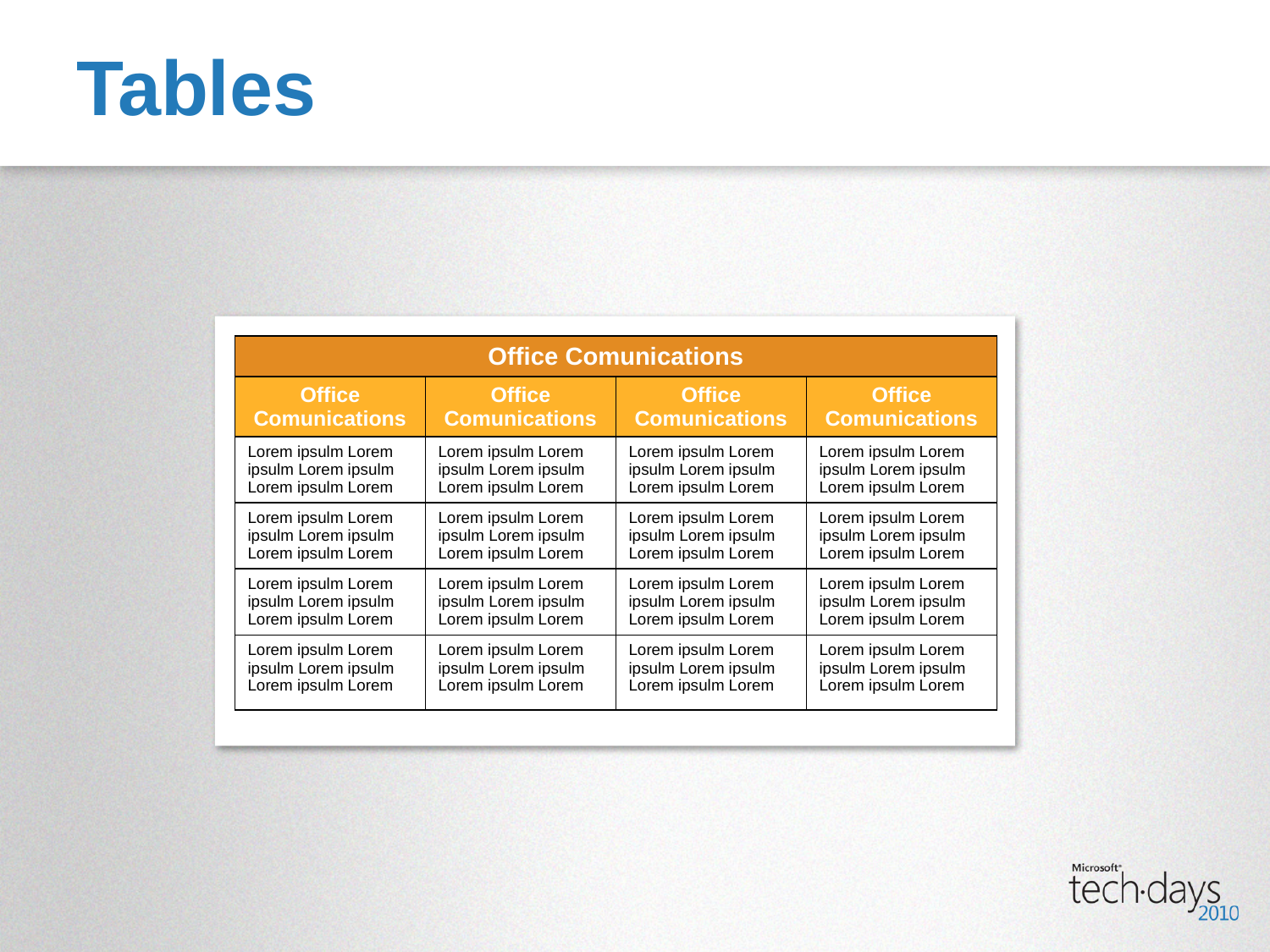

# Tables

| Office Comunications |  |  |  |
| --- | --- | --- | --- |
| Office Comunications | Office Comunications | Office Comunications | Office Comunications |
| Lorem ipsulm Lorem ipsulm Lorem ipsulm Lorem ipsulm Lorem | Lorem ipsulm Lorem ipsulm Lorem ipsulm Lorem ipsulm Lorem | Lorem ipsulm Lorem ipsulm Lorem ipsulm Lorem ipsulm Lorem | Lorem ipsulm Lorem ipsulm Lorem ipsulm Lorem ipsulm Lorem |
| Lorem ipsulm Lorem ipsulm Lorem ipsulm Lorem ipsulm Lorem | Lorem ipsulm Lorem ipsulm Lorem ipsulm Lorem ipsulm Lorem | Lorem ipsulm Lorem ipsulm Lorem ipsulm Lorem ipsulm Lorem | Lorem ipsulm Lorem ipsulm Lorem ipsulm Lorem ipsulm Lorem |
| Lorem ipsulm Lorem ipsulm Lorem ipsulm Lorem ipsulm Lorem | Lorem ipsulm Lorem ipsulm Lorem ipsulm Lorem ipsulm Lorem | Lorem ipsulm Lorem ipsulm Lorem ipsulm Lorem ipsulm Lorem | Lorem ipsulm Lorem ipsulm Lorem ipsulm Lorem ipsulm Lorem |
| Lorem ipsulm Lorem ipsulm Lorem ipsulm Lorem ipsulm Lorem | Lorem ipsulm Lorem ipsulm Lorem ipsulm Lorem ipsulm Lorem | Lorem ipsulm Lorem ipsulm Lorem ipsulm Lorem ipsulm Lorem | Lorem ipsulm Lorem ipsulm Lorem ipsulm Lorem ipsulm Lorem |